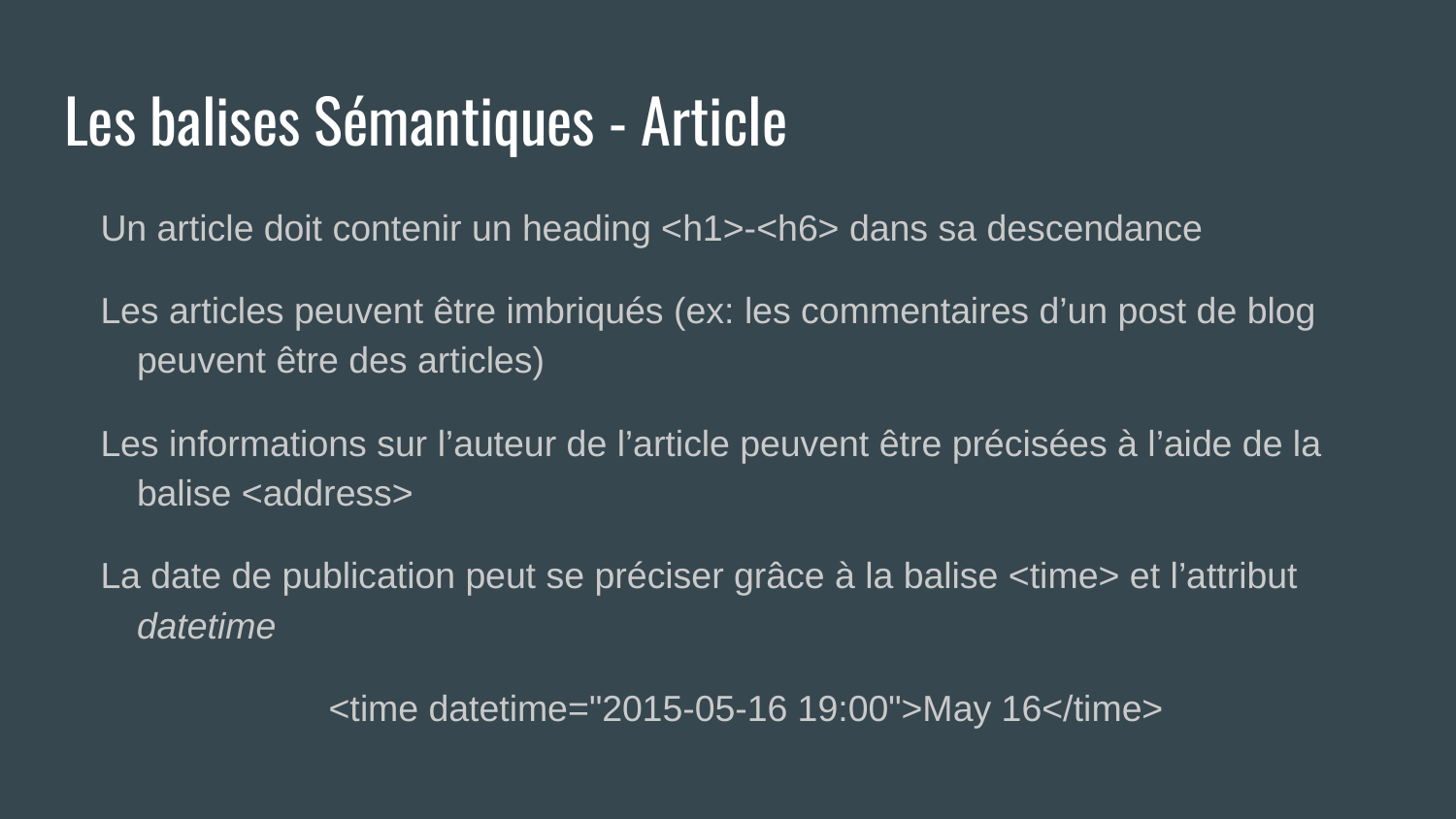

# Les balises Sémantiques - Article
Un article doit contenir un heading <h1>-<h6> dans sa descendance
Les articles peuvent être imbriqués (ex: les commentaires d’un post de blog peuvent être des articles)
Les informations sur l’auteur de l’article peuvent être précisées à l’aide de la balise <address>
La date de publication peut se préciser grâce à la balise <time> et l’attribut datetime
<time datetime="2015-05-16 19:00">May 16</time>